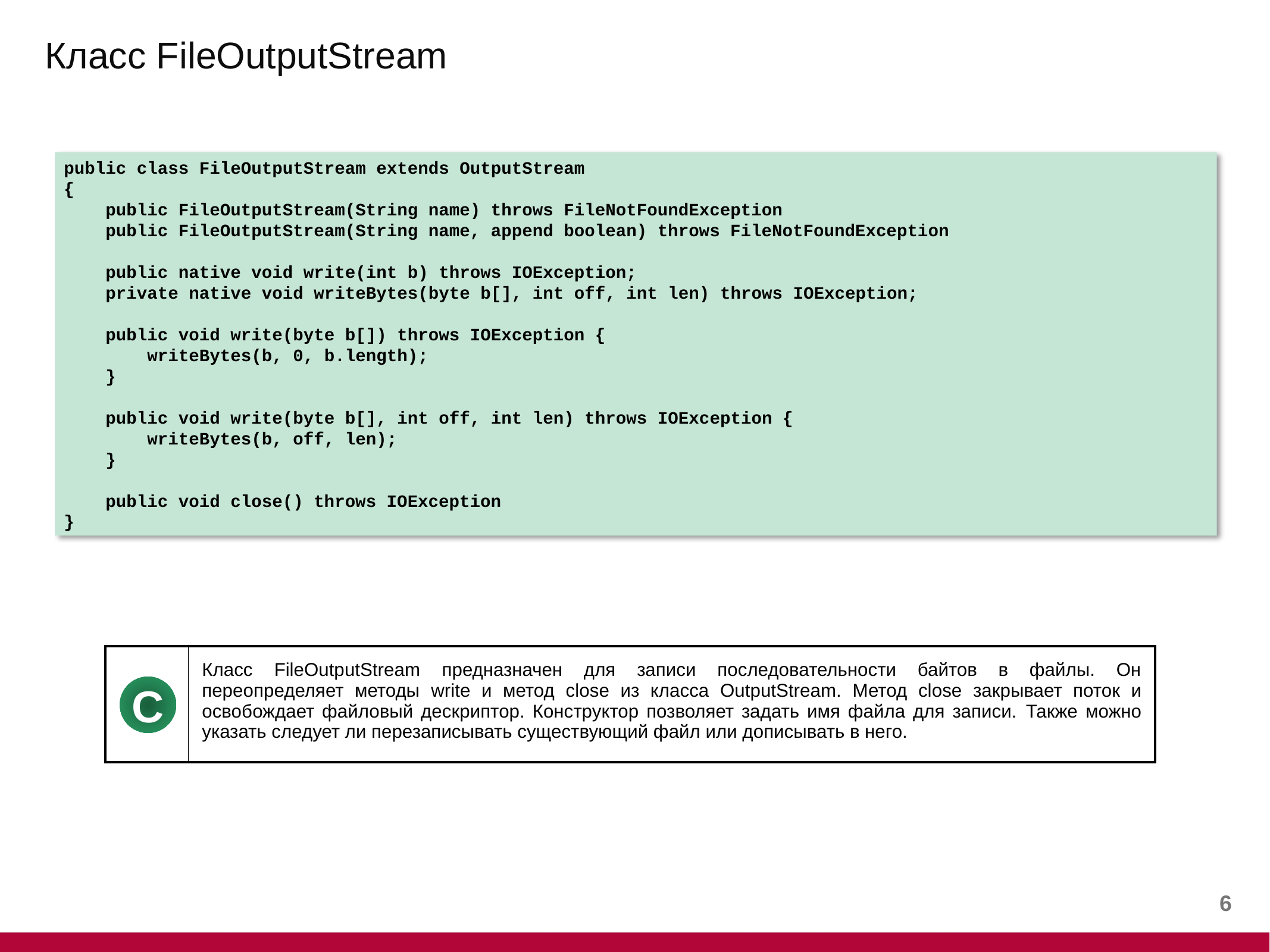

# Класс FileOutputStream
public class FileOutputStream extends OutputStream
{
    public FileOutputStream(String name) throws FileNotFoundException
    public FileOutputStream(String name, append boolean) throws FileNotFoundException

    public native void write(int b) throws IOException;
    private native void writeBytes(byte b[], int off, int len) throws IOException;

    public void write(byte b[]) throws IOException {
        writeBytes(b, 0, b.length);
    }

    public void write(byte b[], int off, int len) throws IOException {
        writeBytes(b, off, len);
    }

    public void close() throws IOException
}
|  | Класс FileOutputStream предназначен для записи последовательности байтов в файлы. Он переопределяет методы write и метод close из класса OutputStream. Метод close закрывает поток и освобождает файловый дескриптор. Конструктор позволяет задать имя файла для записи. Также можно указать следует ли перезаписывать существующий файл или дописывать в него. |
| --- | --- |
C
6